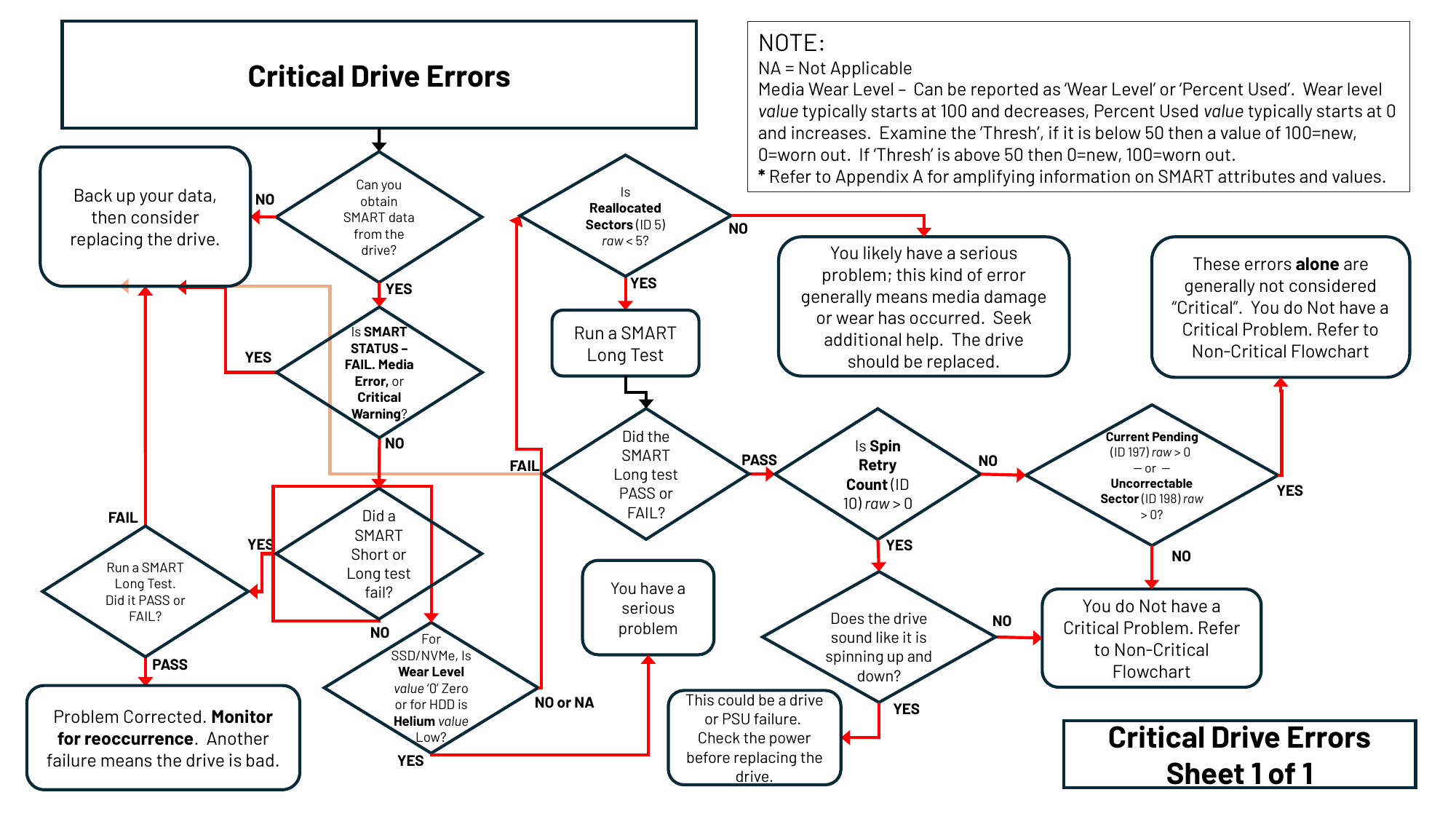

Critical Drive Errors
NOTE:
NA = Not Applicable
Media Wear Level –  Can be reported as ‘Wear Level’ or ‘Percent Used’.  Wear level value typically starts at 100 and decreases, Percent Used value typically starts at 0 and increases.  Examine the ‘Thresh’, if it is below 50 then a value of 100=new, 0=worn out.  If ‘Thresh’ is above 50 then 0=new, 100=worn out.
* Refer to Appendix A for amplifying information on SMART attributes and values.
Back up your data, then consider replacing the drive.
Can you obtain SMART data from the drive?
Is Reallocated Sectors (ID 5) raw < 5?
NO
NO
You likely have a serious problem; this kind of error generally means media damage or wear has occurred.  Seek additional help.  The drive should be replaced.
These errors alone are generally not considered “Critical”.  You do Not have a Critical Problem. Refer to Non-Critical Flowchart
YES
YES
Is SMART STATUS – FAIL. Media Error, or Critical Warning?
Run a SMART Long Test
YES
Current Pending (ID 197) raw > 0
-- or  --Uncorrectable Sector (ID 198) raw > 0?
Did the SMART Long test PASS or FAIL?
Is Spin Retry Count (ID 10) raw > 0
NO
PASS
NO
FAIL
YES
Did a SMART Short or Long test fail?
FAIL
Run a SMART Long Test.
Did it PASS or FAIL?
YES
YES
NO
You have a serious problem

Does the drive sound like it is spinning up and down?
You do Not have a Critical Problem. Refer to Non-Critical Flowchart
NO
NO
For SSD/NVMe, Is Wear Level value ‘0’ Zero or for HDD is Helium value Low?
PASS
Problem Corrected. Monitor for reoccurrence.  Another failure means the drive is bad.
NO or NA
This could be a drive or PSU failure.  Check the power before replacing the drive.
YES
Critical Drive Errors Sheet 1 of 1
YES